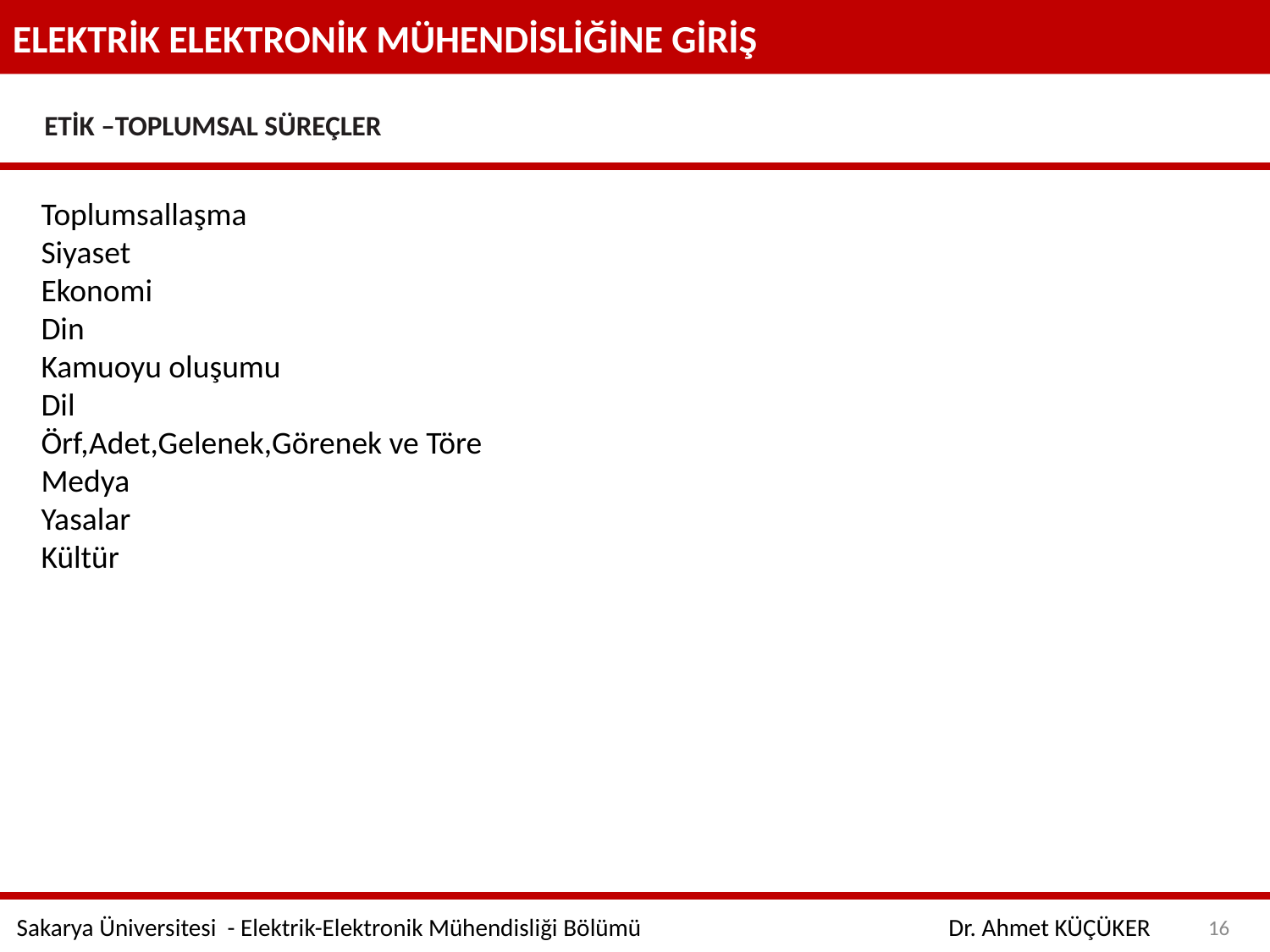

ELEKTRİK ELEKTRONİK MÜHENDİSLİĞİNE GİRİŞ

ETİK –TOPLUMSAL SÜREÇLER
Toplumsallaşma
Siyaset
Ekonomi
Din
Kamuoyu oluşumu
Dil
Örf,Adet,Gelenek,Görenek ve Töre
Medya
Yasalar
Kültür

16
Sakarya Üniversitesi  - Elektrik-Elektronik Mühendisliği Bölümü
Dr. Ahmet KÜÇÜKER